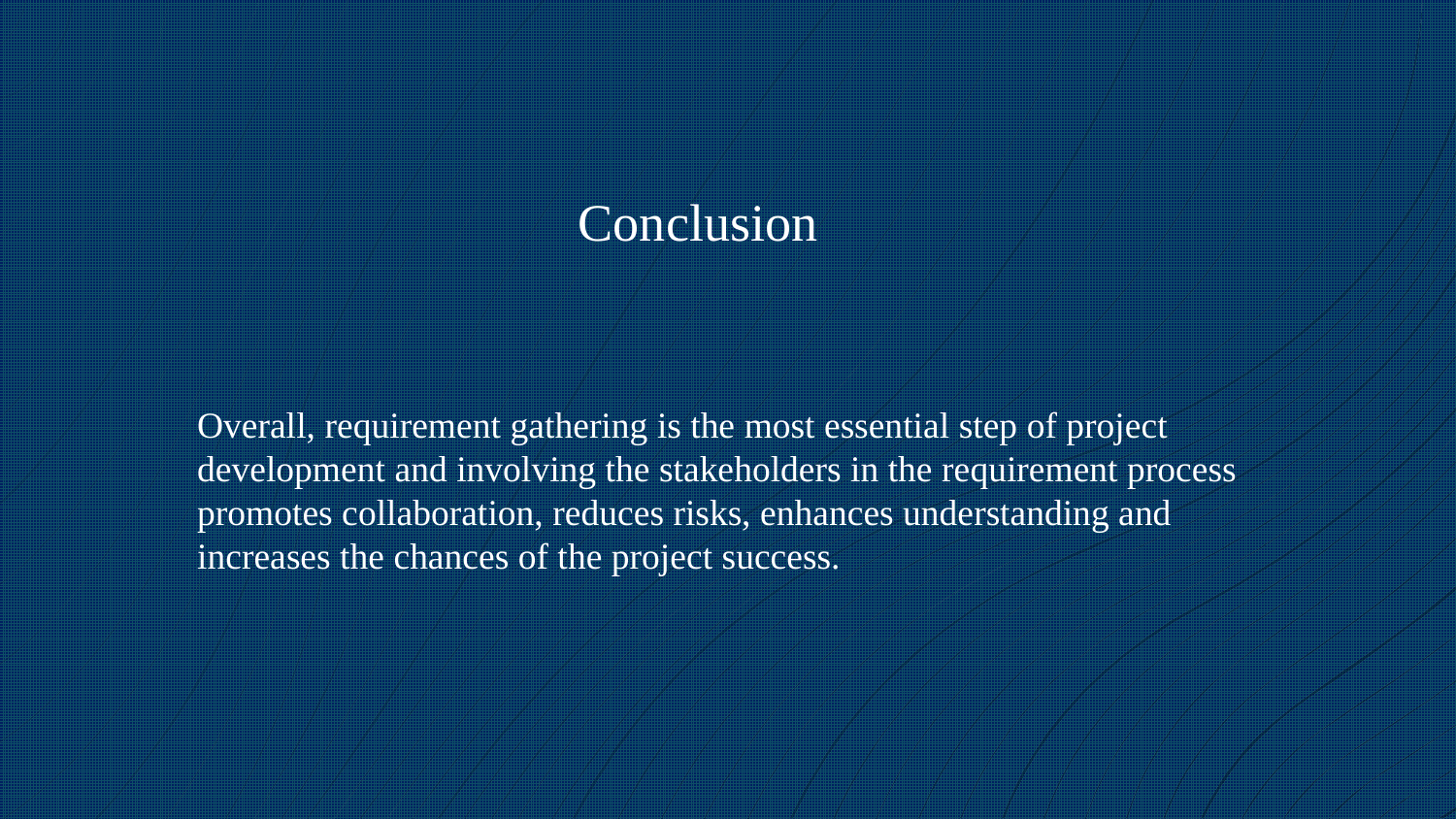

Conclusion

Overall, requirement gathering is the most essential step of project development and involving the stakeholders in the requirement process promotes collaboration, reduces risks, enhances understanding and increases the chances of the project success.